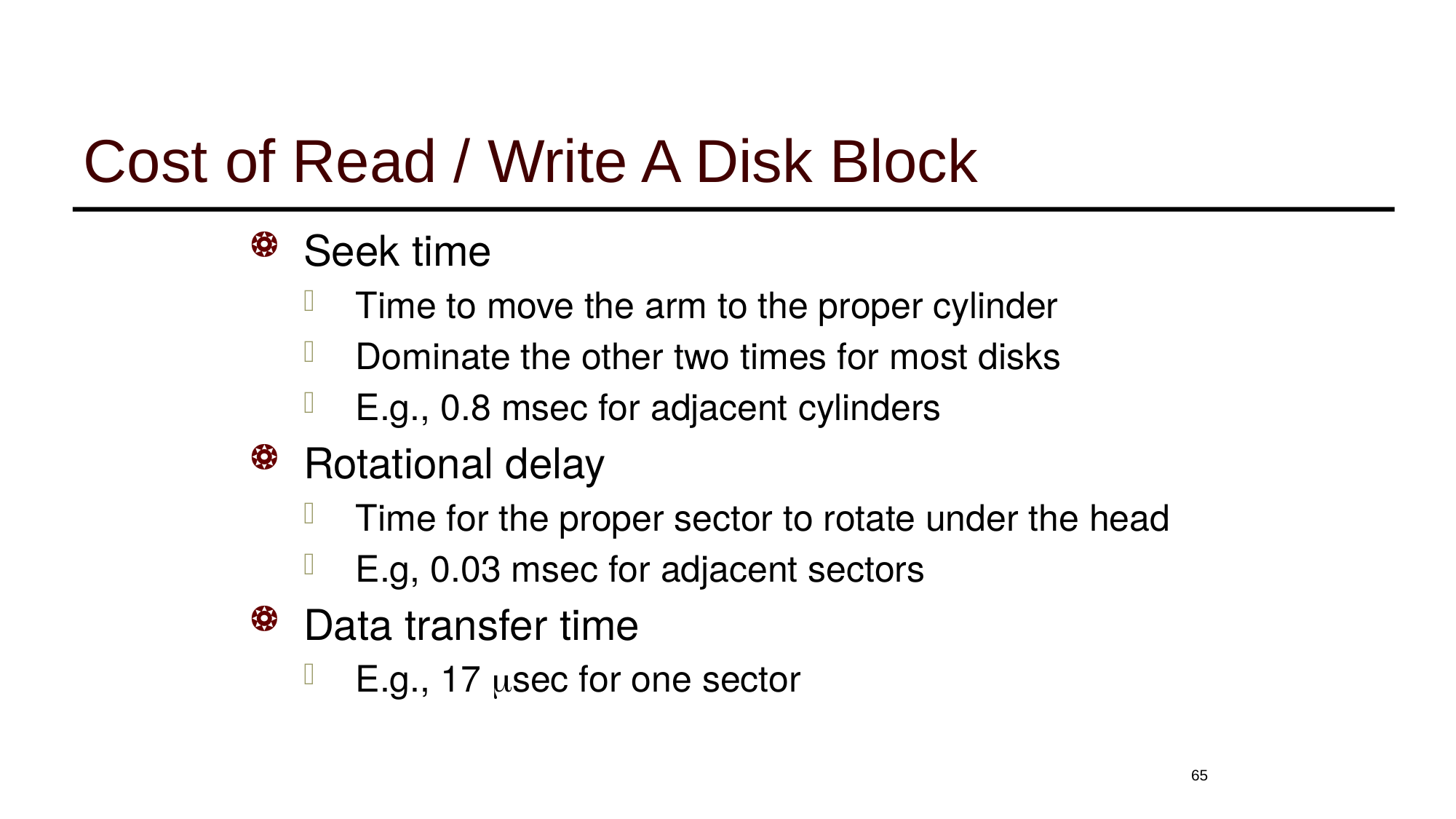

# Cost of Read / Write A Disk Block
Seek time
Time to move the arm to the proper cylinder
Dominate the other two times for most disks
E.g., 0.8 msec for adjacent cylinders
Rotational delay
Time for the proper sector to rotate under the head
E.g, 0.03 msec for adjacent sectors
Data transfer time
E.g., 17 μsec for one sector
65